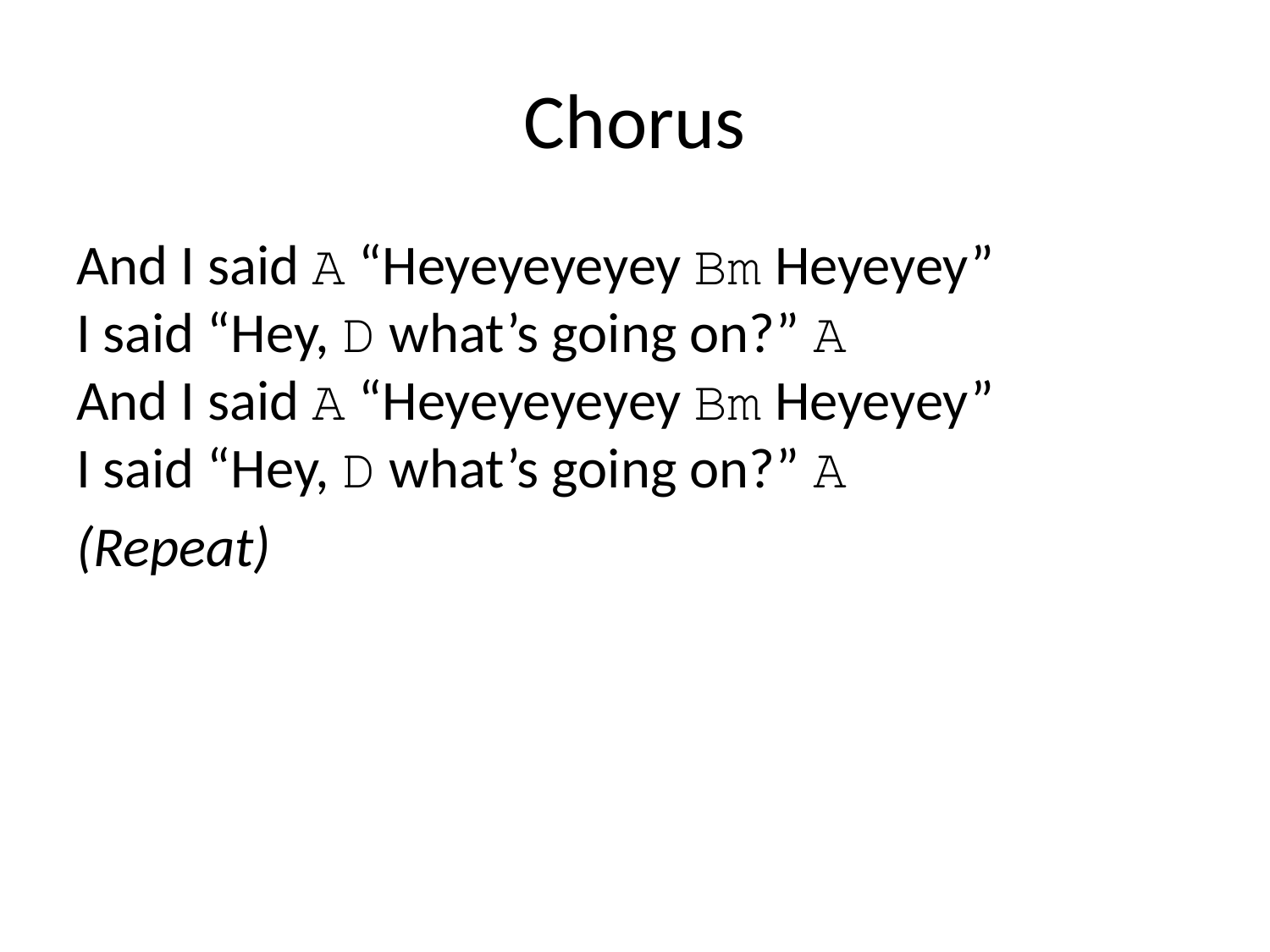

# Chorus
And I said A “Heyeyeyeyey Bm Heyeyey”
I said “Hey, D what’s going on?” A
And I said A “Heyeyeyeyey Bm Heyeyey”
I said “Hey, D what’s going on?” A
(Repeat)